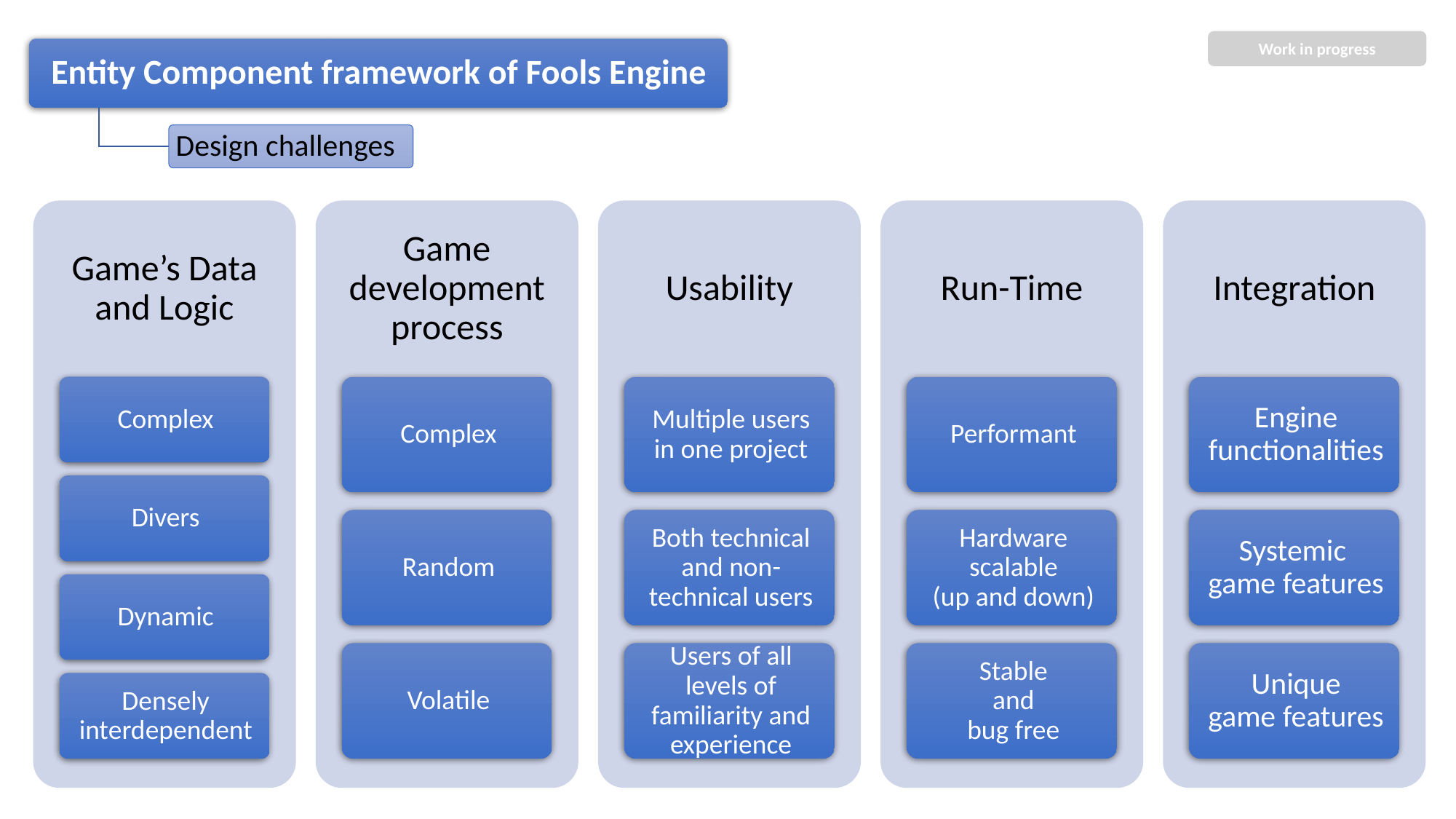

Work in progress
Entity Component framework of Fools Engine
Design challenges
Game’s Data and Logic
Complex
Divers
Dynamic
Densely interdependent
Game development process
Complex
Random
Volatile
Usability
Multiple users
in one project
Both technical and non-technical users
Users of all levels of familiarity and experience
Run-Time
Performant
Hardware scalable
(up and down)
Stable
and
bug free
Integration
Engine functionalities
Systemic
game features
Unique
game features